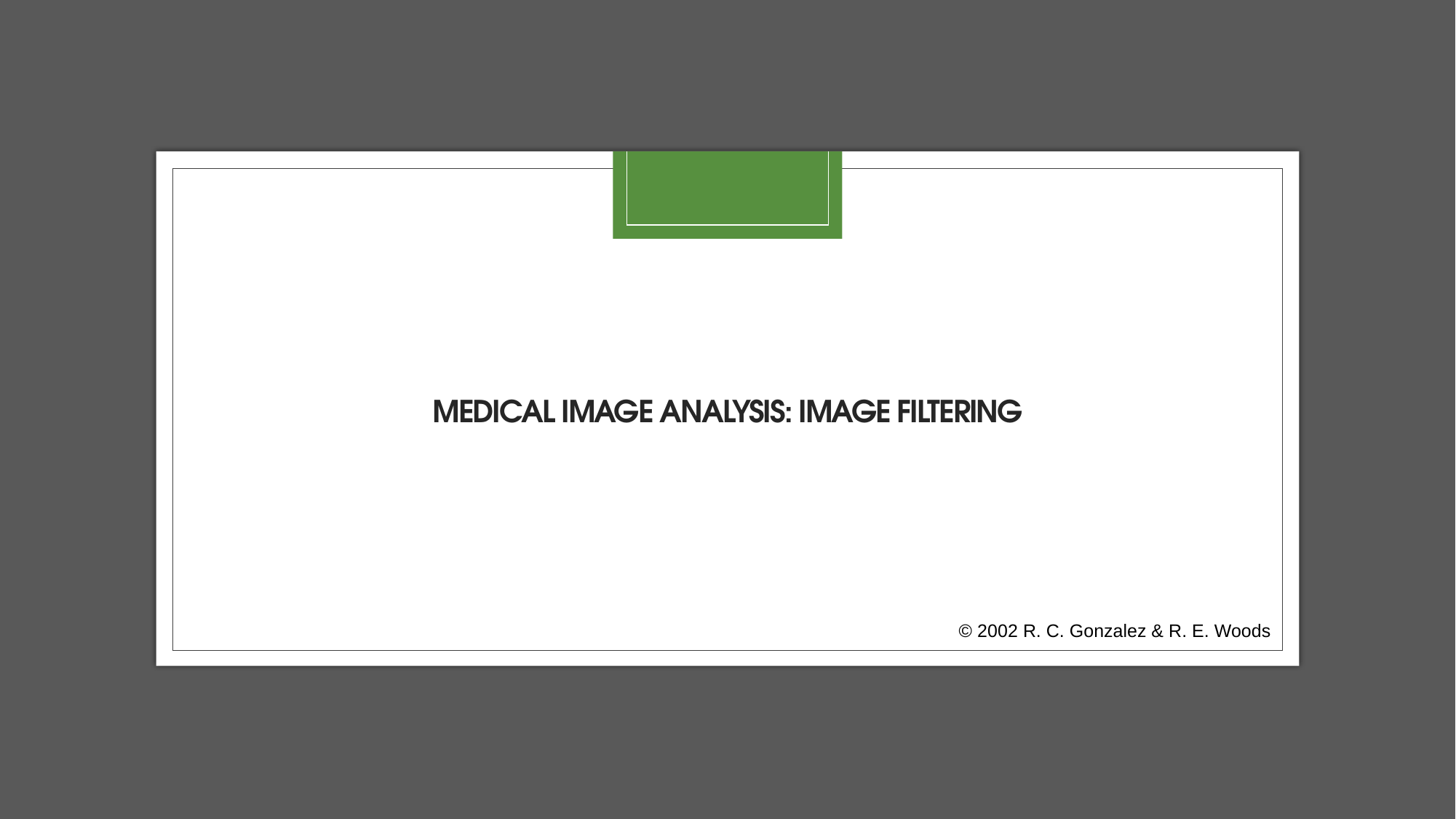

# Medical image analysis: image filtering
© 2002 R. C. Gonzalez & R. E. Woods